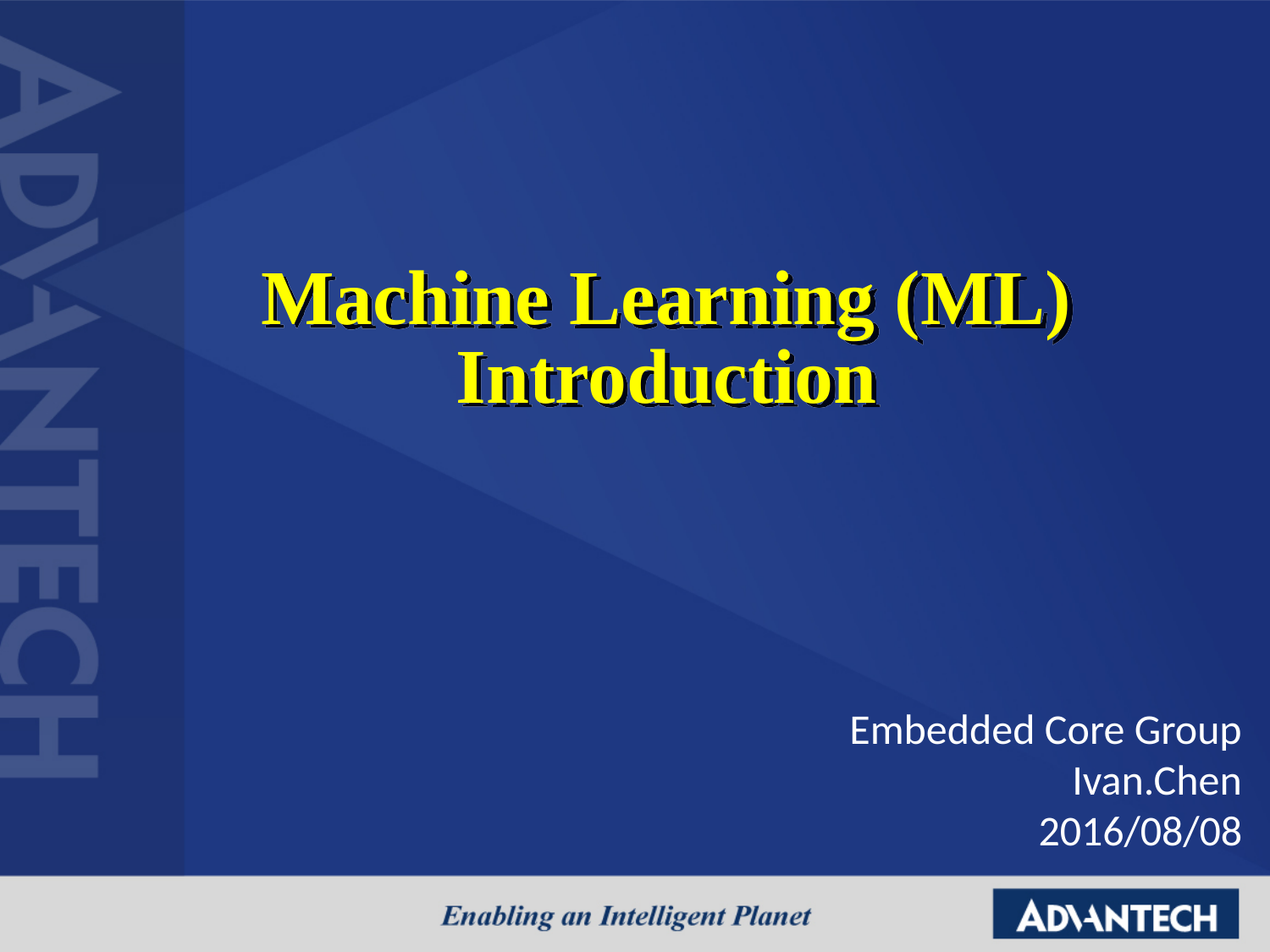

# Machine Learning (ML) Introduction
Embedded Core Group
Ivan.Chen
2016/08/08